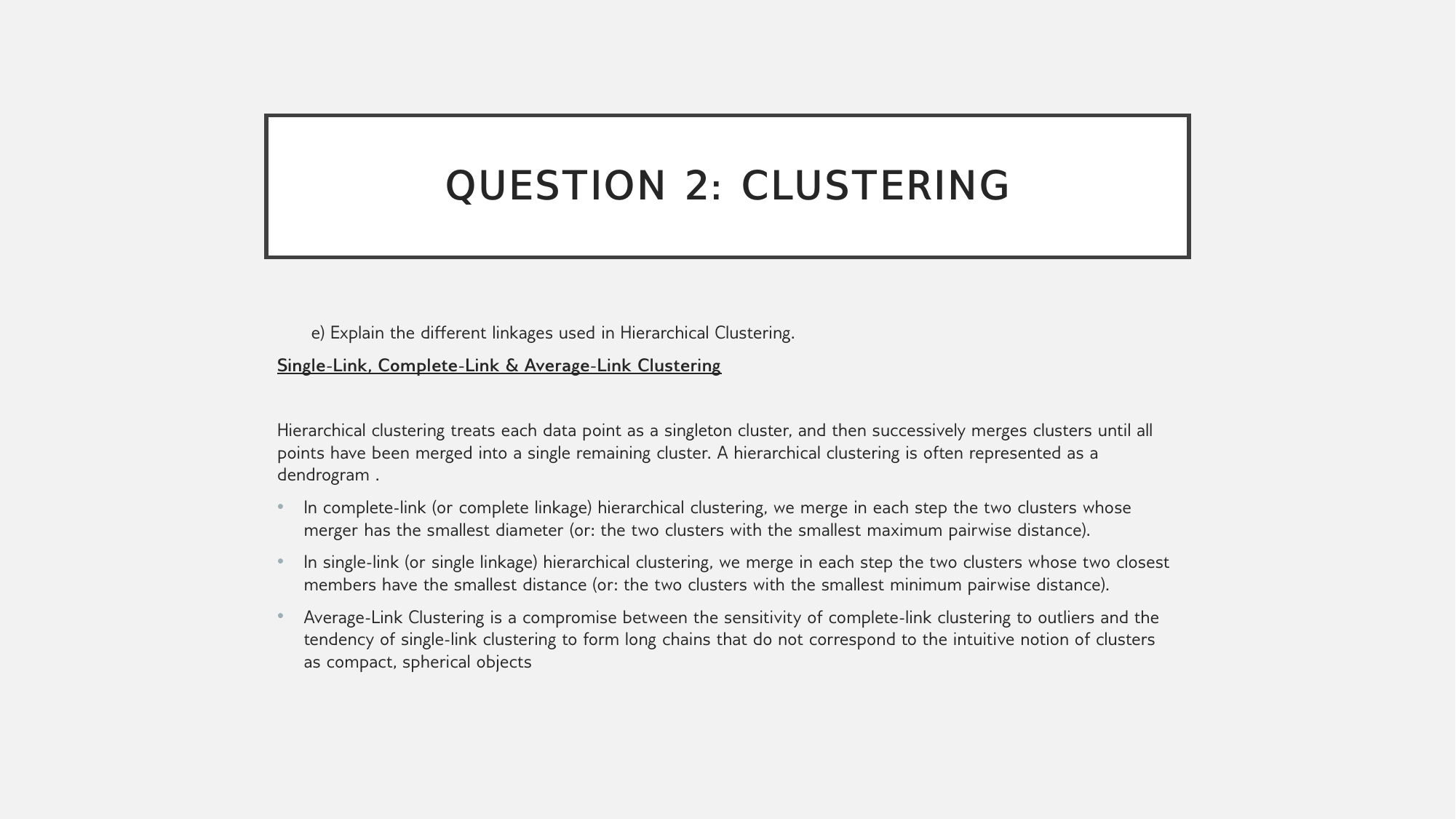

# Question 2: Clustering
      e) Explain the different linkages used in Hierarchical Clustering.
Single-Link, Complete-Link & Average-Link Clustering

Hierarchical clustering treats each data point as a singleton cluster, and then successively merges clusters until all points have been merged into a single remaining cluster. A hierarchical clustering is often represented as a dendrogram .
In complete-link (or complete linkage) hierarchical clustering, we merge in each step the two clusters whose merger has the smallest diameter (or: the two clusters with the smallest maximum pairwise distance).
In single-link (or single linkage) hierarchical clustering, we merge in each step the two clusters whose two closest members have the smallest distance (or: the two clusters with the smallest minimum pairwise distance).
Average-Link Clustering is a compromise between the sensitivity of complete-link clustering to outliers and the tendency of single-link clustering to form long chains that do not correspond to the intuitive notion of clusters as compact, spherical objects